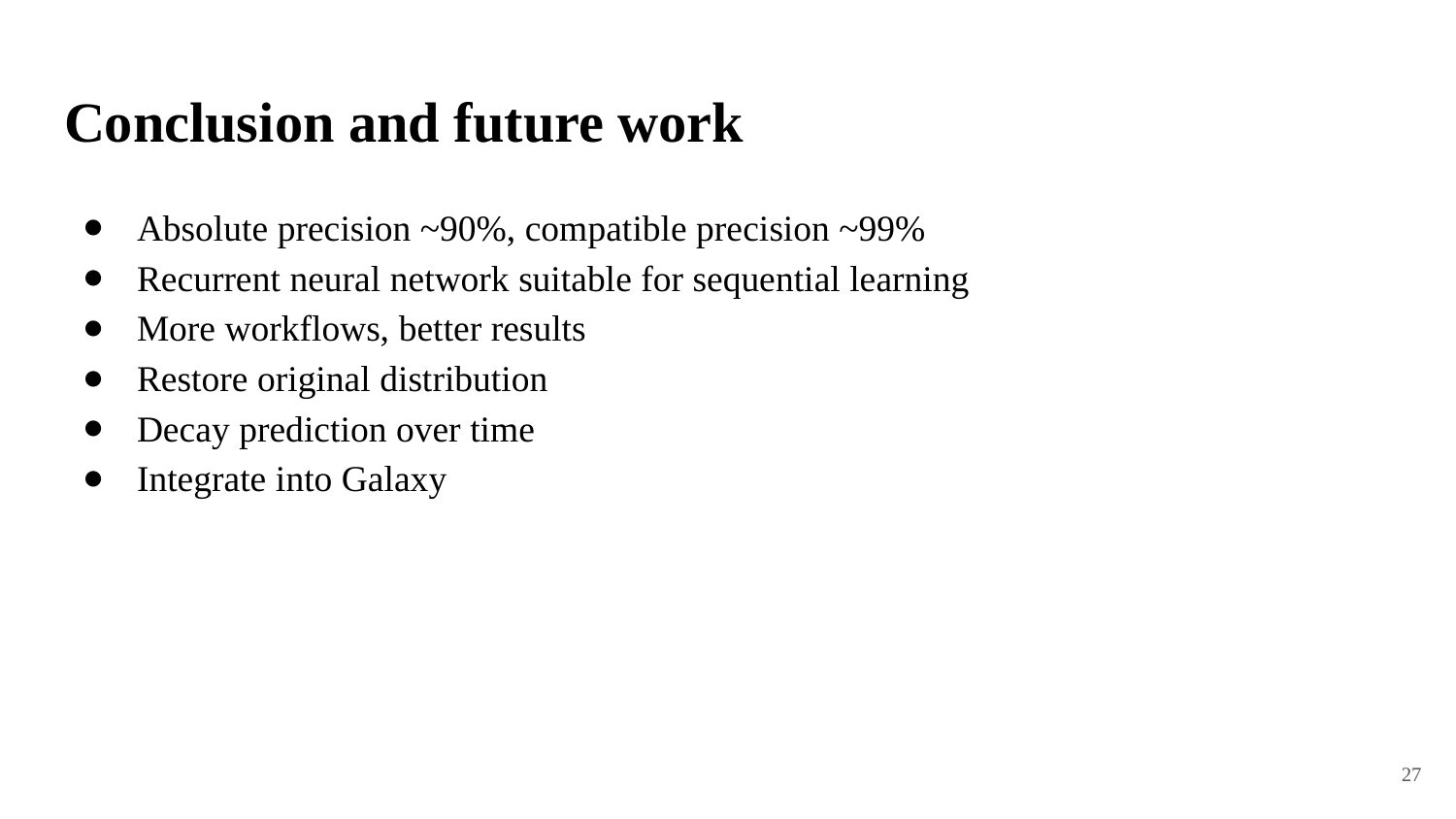

# Conclusion and future work
Absolute precision ~90%, compatible precision ~99%
Recurrent neural network suitable for sequential learning
More workflows, better results
Restore original distribution
Decay prediction over time
Integrate into Galaxy
27